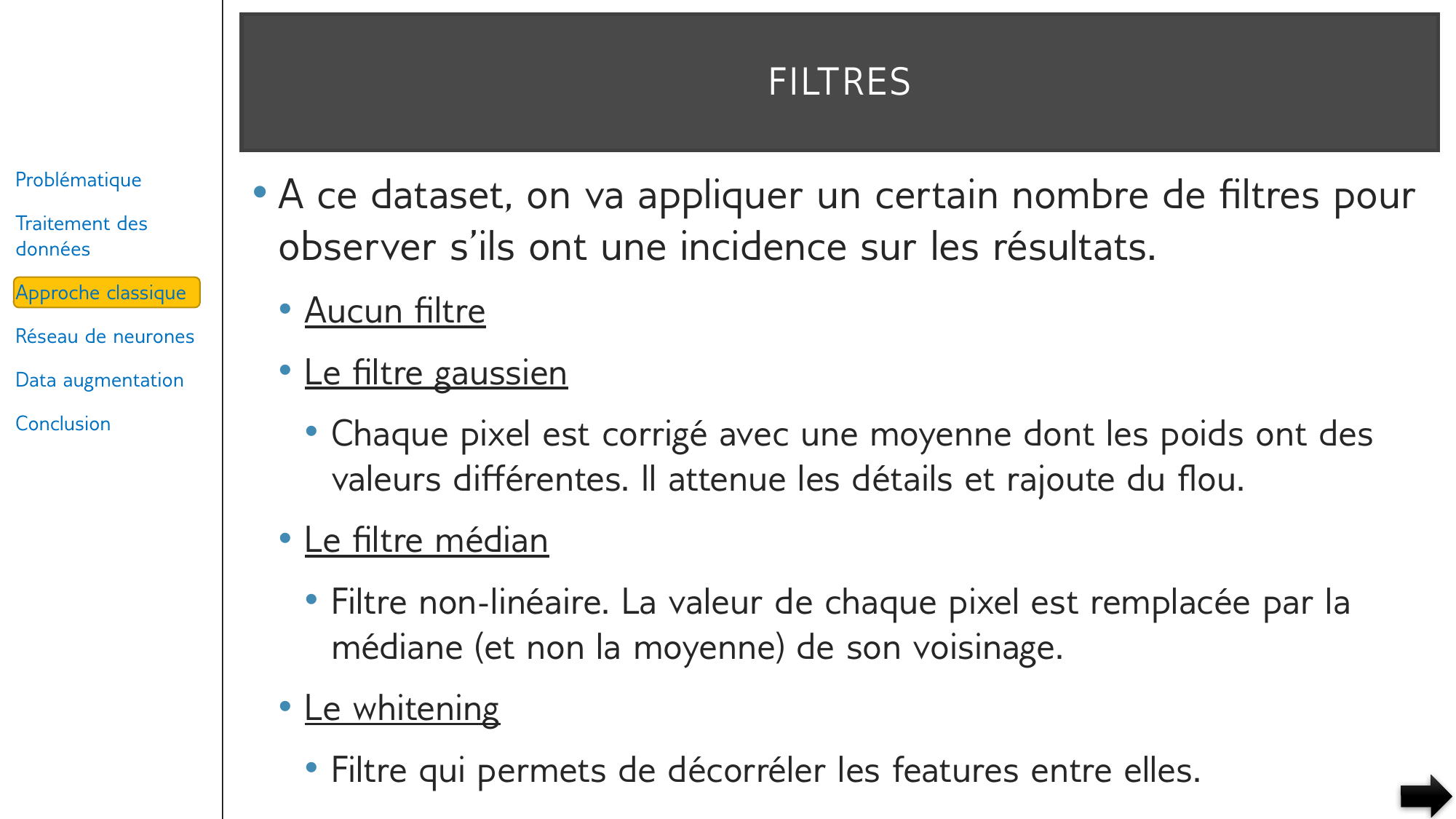

# filtres
A ce dataset, on va appliquer un certain nombre de filtres pour observer s’ils ont une incidence sur les résultats.
Aucun filtre
Le filtre gaussien
Chaque pixel est corrigé avec une moyenne dont les poids ont des valeurs différentes. Il attenue les détails et rajoute du flou.
Le filtre médian
Filtre non-linéaire. La valeur de chaque pixel est remplacée par la médiane (et non la moyenne) de son voisinage.
Le whitening
Filtre qui permets de décorréler les features entre elles.